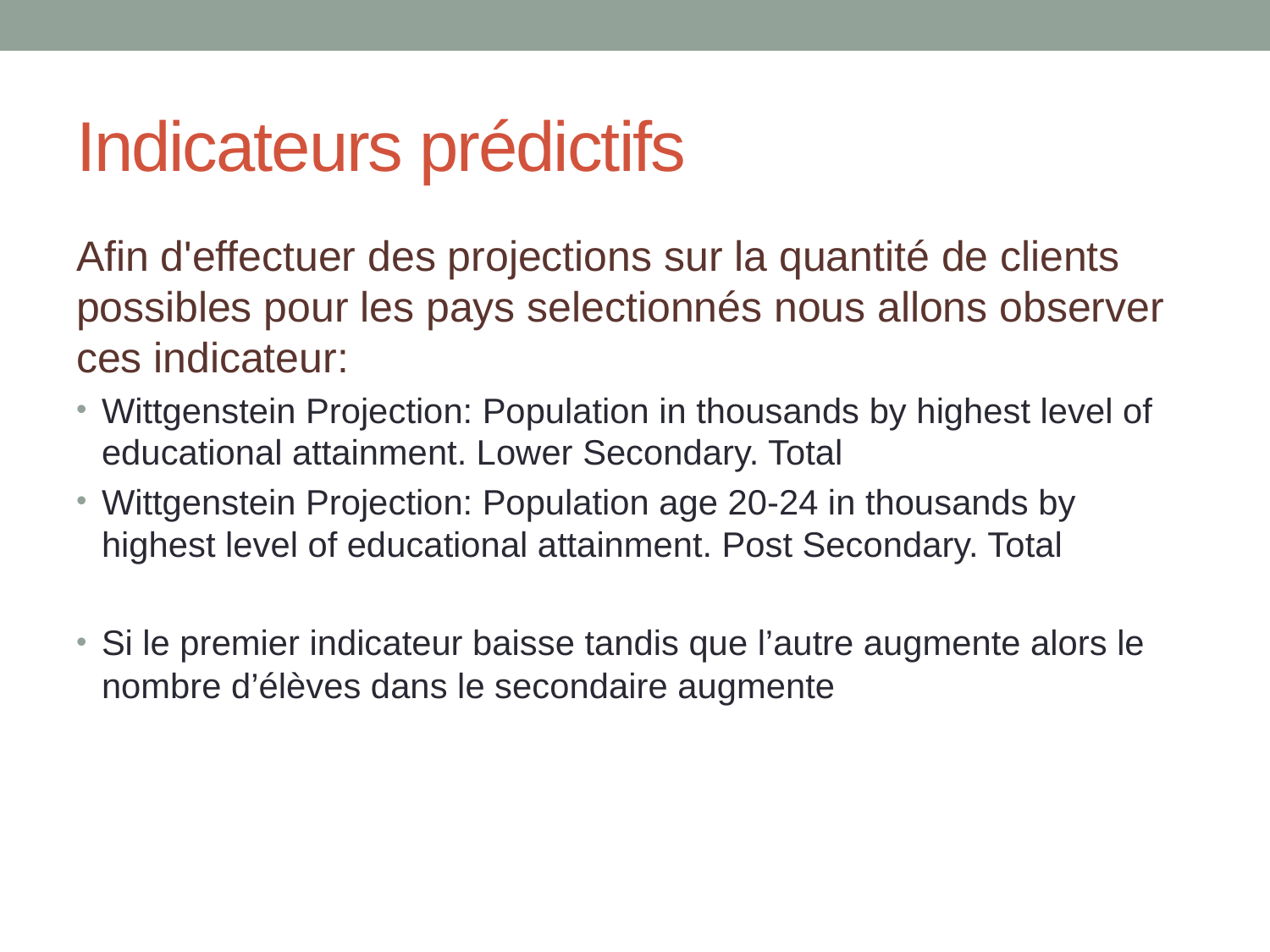

# Indicateurs prédictifs
Afin d'effectuer des projections sur la quantité de clients possibles pour les pays selectionnés nous allons observer ces indicateur:
Wittgenstein Projection: Population in thousands by highest level of educational attainment. Lower Secondary. Total
Wittgenstein Projection: Population age 20-24 in thousands by highest level of educational attainment. Post Secondary. Total

Si le premier indicateur baisse tandis que l’autre augmente alors le nombre d’élèves dans le secondaire augmente